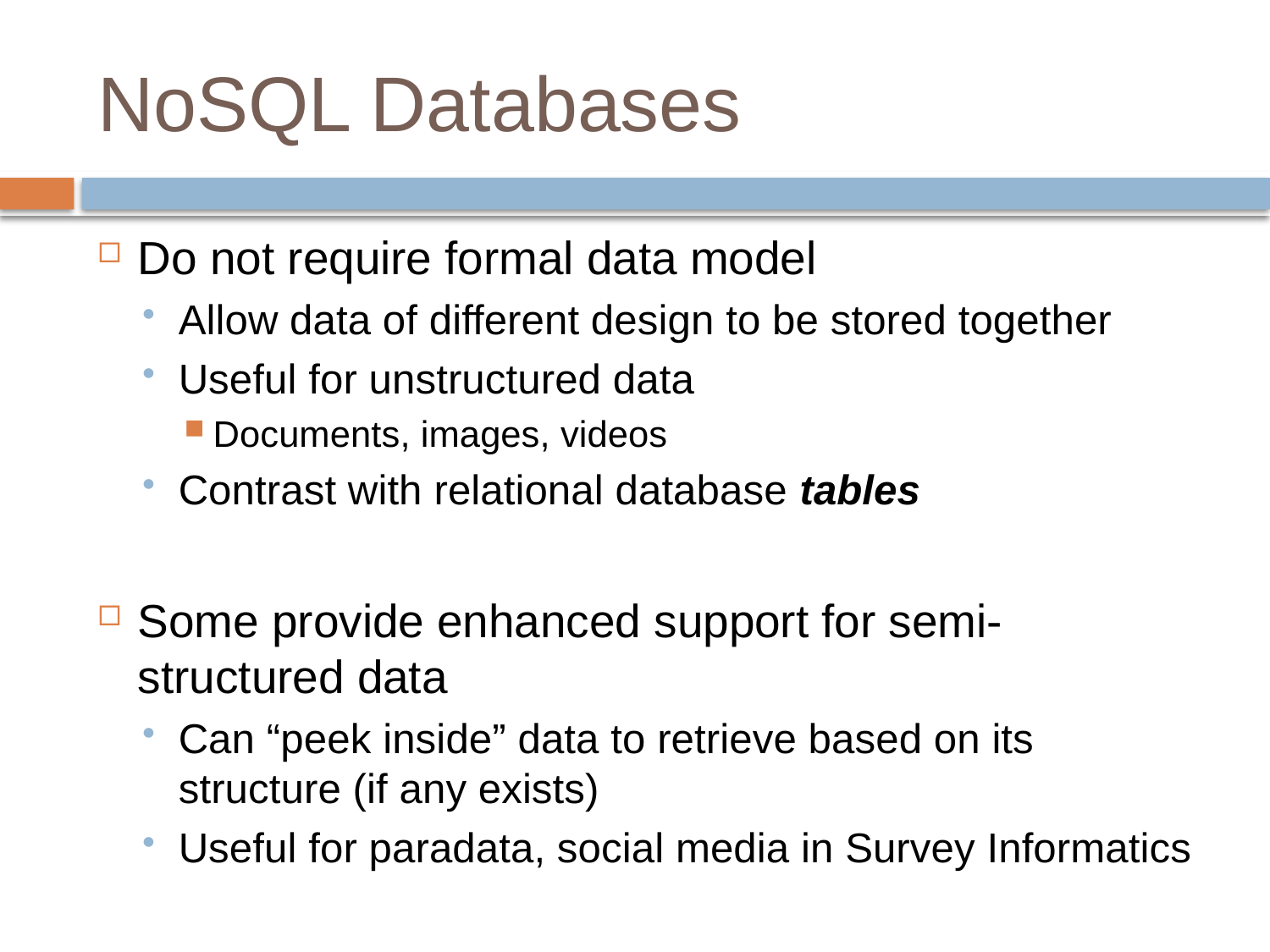

# NoSQL Databases
Do not require formal data model
Allow data of different design to be stored together
Useful for unstructured data
Documents, images, videos
Contrast with relational database tables

Some provide enhanced support for semi-structured data
Can “peek inside” data to retrieve based on its structure (if any exists)
Useful for paradata, social media in Survey Informatics